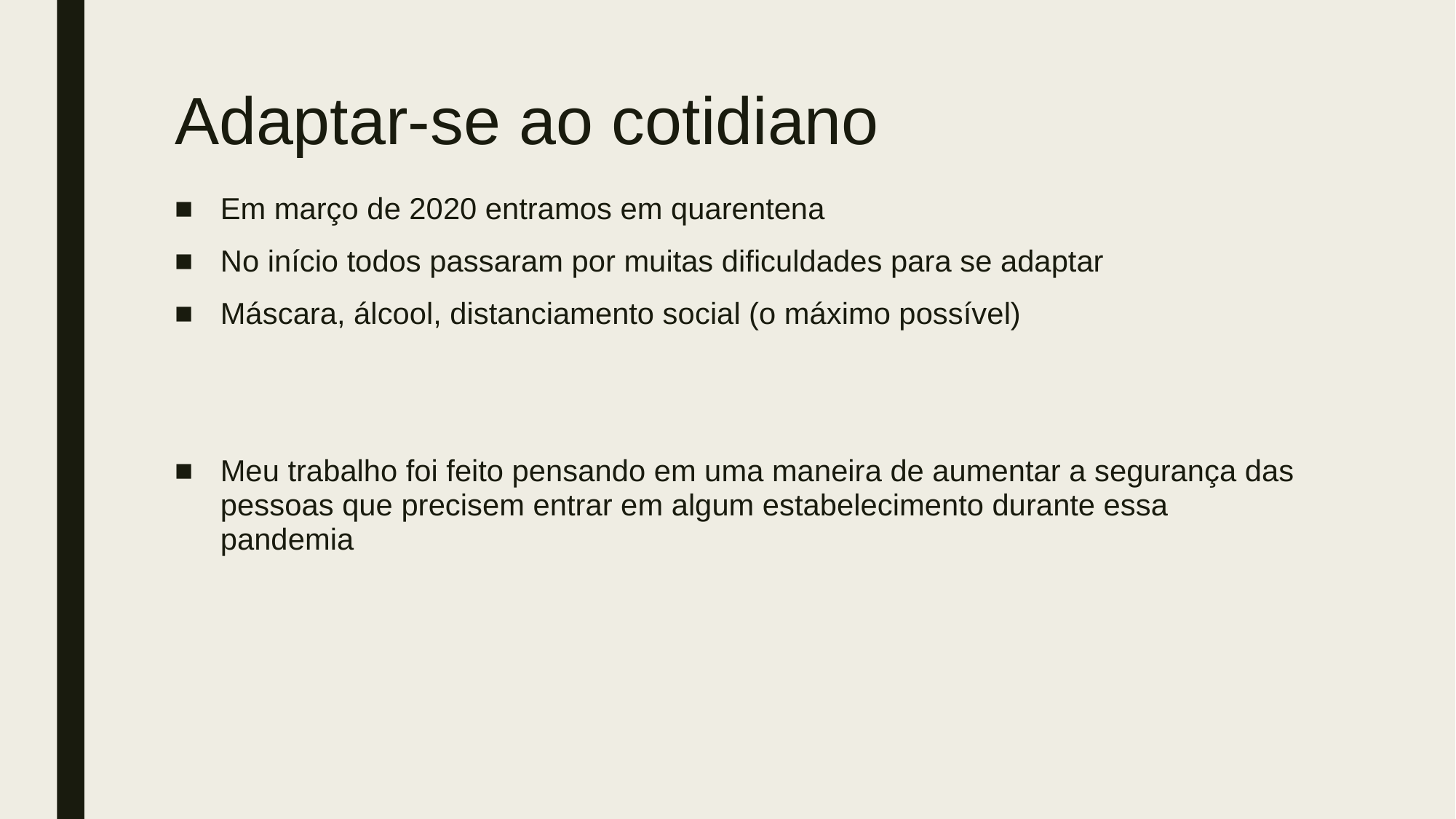

# Adaptar-se ao cotidiano
Em março de 2020 entramos em quarentena
No início todos passaram por muitas dificuldades para se adaptar
Máscara, álcool, distanciamento social (o máximo possível)

Meu trabalho foi feito pensando em uma maneira de aumentar a segurança das pessoas que precisem entrar em algum estabelecimento durante essa pandemia